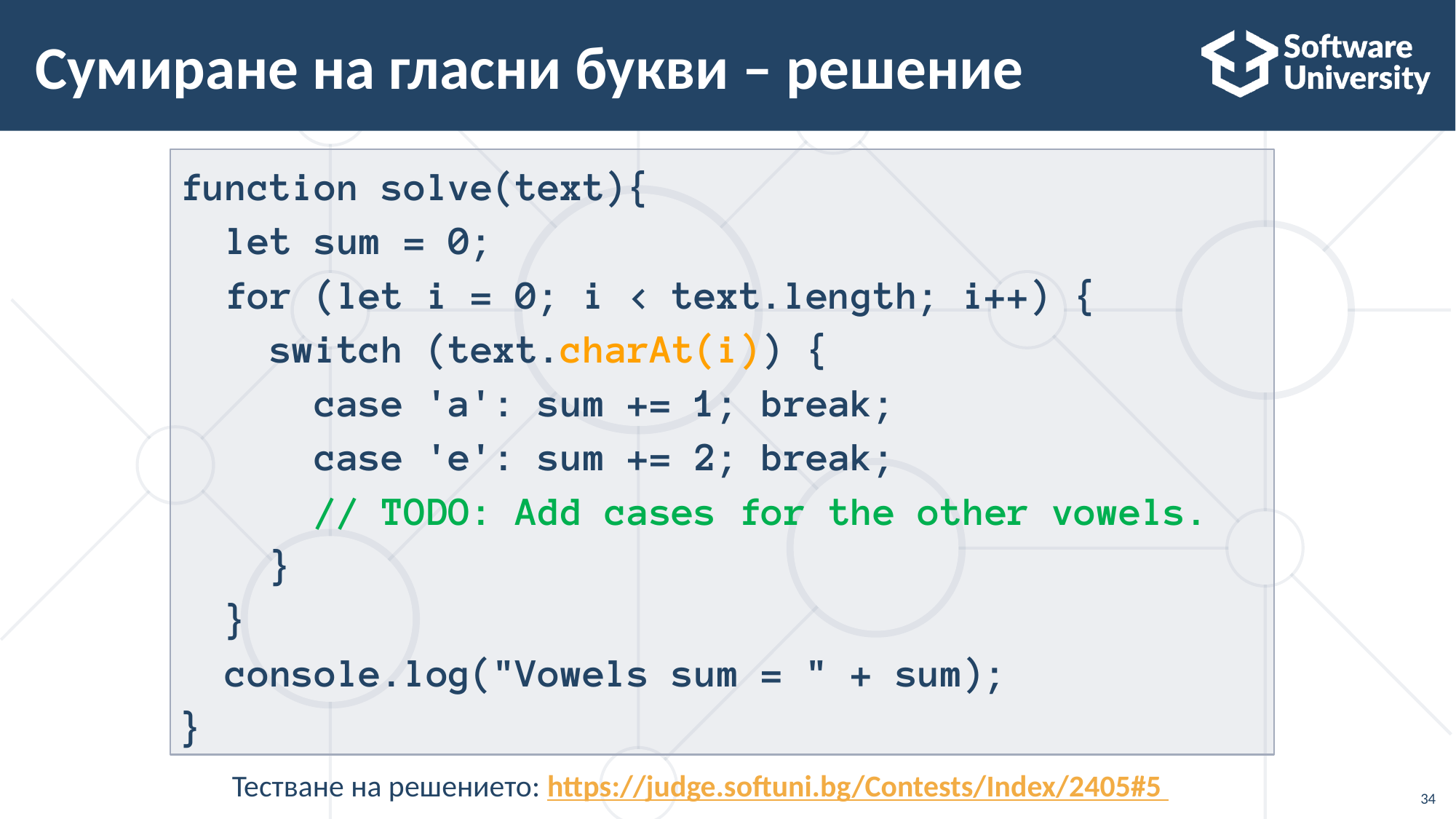

# Сумиране на гласни букви – решение
function solve(text){
  let sum = 0;
  for (let i = 0; i < text.length; i++) {
    switch (text.charAt(i)) {
      case 'a': sum += 1; break;
      case 'e': sum += 2; break;
      // TODO: Add cases for the other vowels.
    }
  }
  console.log("Vowels sum = " + sum);
}
Тестване на решението: https://judge.softuni.bg/Contests/Index/2405#5
34